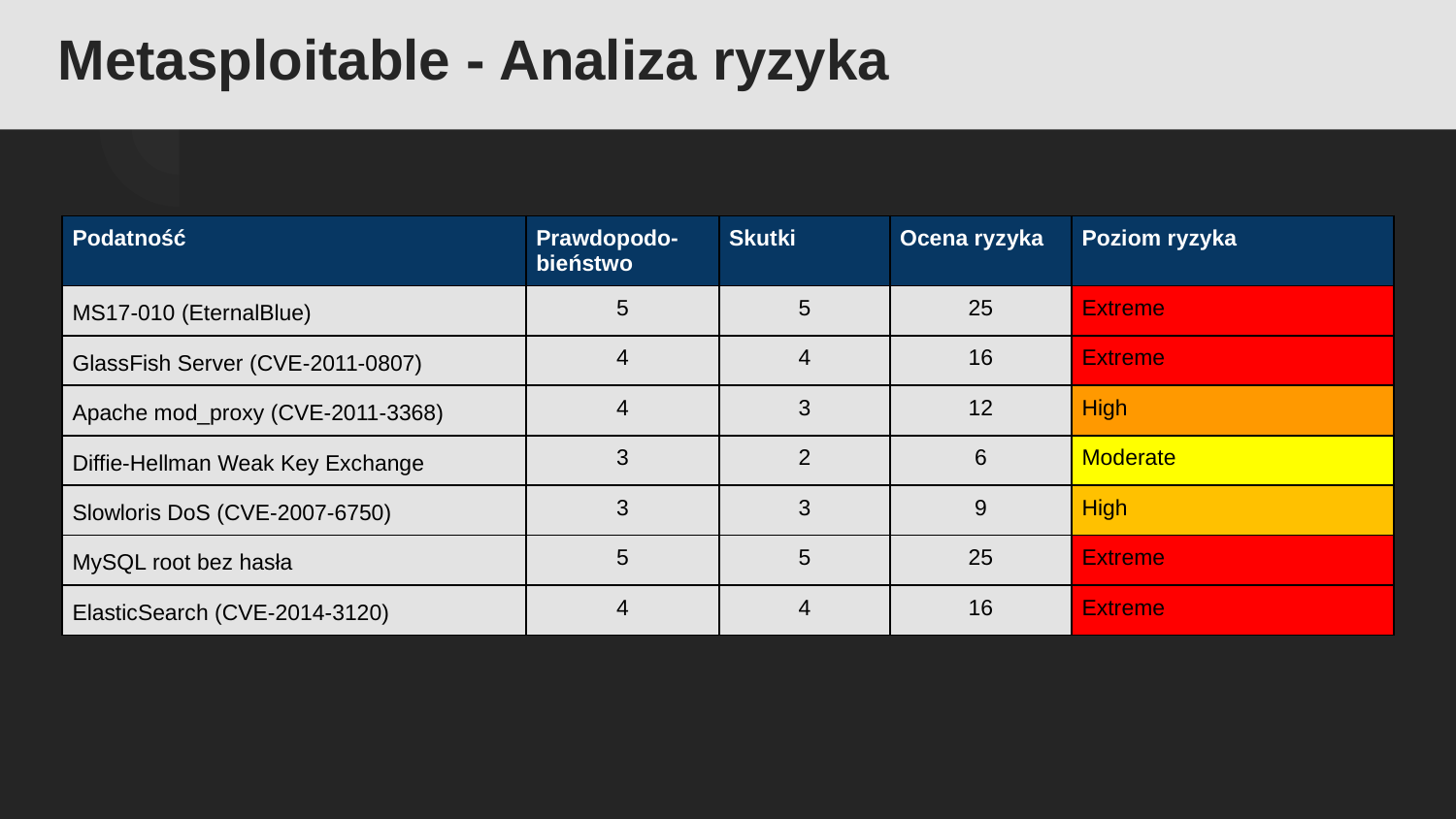

Metasploitable - Analiza ryzyka

| Podatność | Prawdopodo- bieństwo | Skutki | Ocena ryzyka | Poziom ryzyka |
| --- | --- | --- | --- | --- |
| MS17-010 (EternalBlue) | 5 | 5 | 25 | Extreme |
| GlassFish Server (CVE-2011-0807) | 4 | 4 | 16 | Extreme |
| Apache mod\_proxy (CVE-2011-3368) | 4 | 3 | 12 | High |
| Diffie-Hellman Weak Key Exchange | 3 | 2 | 6 | Moderate |
| Slowloris DoS (CVE-2007-6750) | 3 | 3 | 9 | High |
| MySQL root bez hasła | 5 | 5 | 25 | Extreme |
| ElasticSearch (CVE-2014-3120) | 4 | 4 | 16 | Extreme |